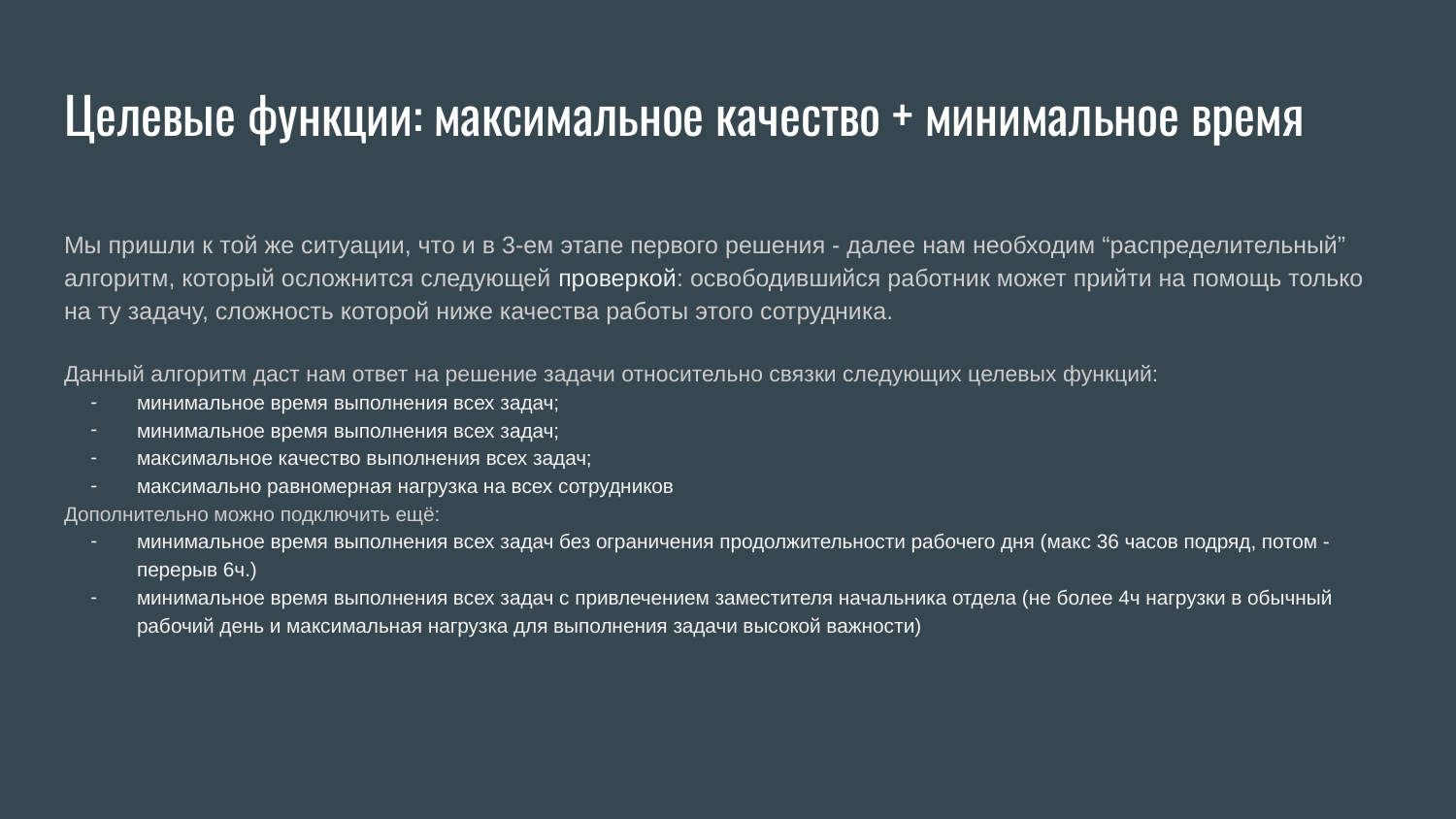

# Целевые функции: максимальное качество + минимальное время

Мы пришли к той же ситуации, что и в 3-ем этапе первого решения - далее нам необходим “распределительный” алгоритм, который осложнится следующей проверкой: освободившийся работник может прийти на помощь только на ту задачу, сложность которой ниже качества работы этого сотрудника.

Данный алгоритм даст нам ответ на решение задачи относительно связки следующих целевых функций:
минимальное время выполнения всех задач;
минимальное время выполнения всех задач;
максимальное качество выполнения всех задач;
максимально равномерная нагрузка на всех сотрудников
Дополнительно можно подключить ещё:
минимальное время выполнения всех задач без ограничения продолжительности рабочего дня (макс 36 часов подряд, потом - перерыв 6ч.)
минимальное время выполнения всех задач с привлечением заместителя начальника отдела (не более 4ч нагрузки в обычный рабочий день и максимальная нагрузка для выполнения задачи высокой важности)